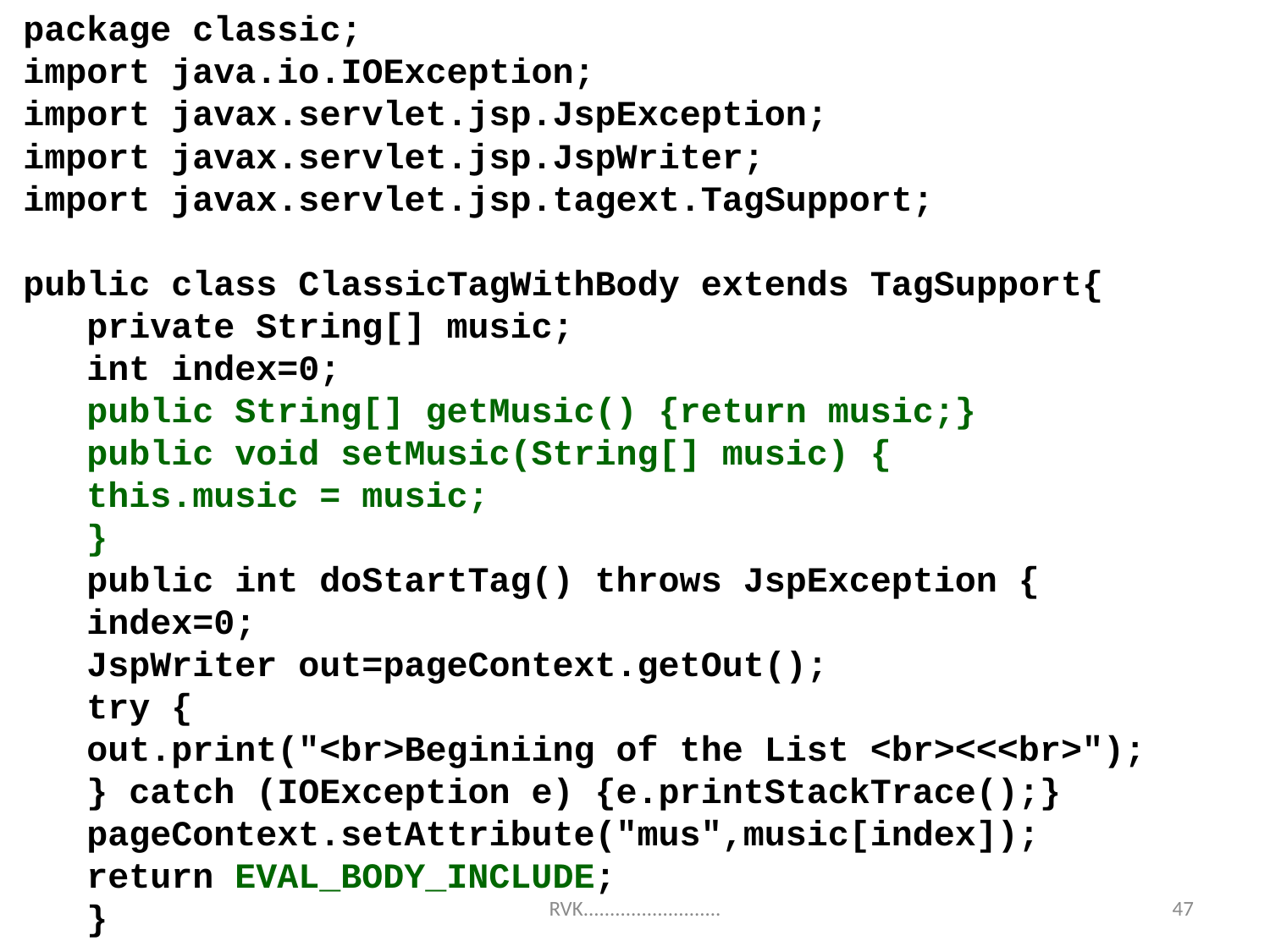

package classic;
import java.io.IOException;
import javax.servlet.jsp.JspException;
import javax.servlet.jsp.JspWriter;
import javax.servlet.jsp.tagext.TagSupport;

public class ClassicTagWithBody extends TagSupport{
private String[] music;
int index=0;
public String[] getMusic() {return music;}
public void setMusic(String[] music) {
this.music = music;
}
public int doStartTag() throws JspException {
index=0;
JspWriter out=pageContext.getOut();
try {
out.print("<br>Beginiing of the List <br><<<br>");
} catch (IOException e) {e.printStackTrace();}
pageContext.setAttribute("mus",music[index]);
return EVAL_BODY_INCLUDE;
}
47
RVK..........................